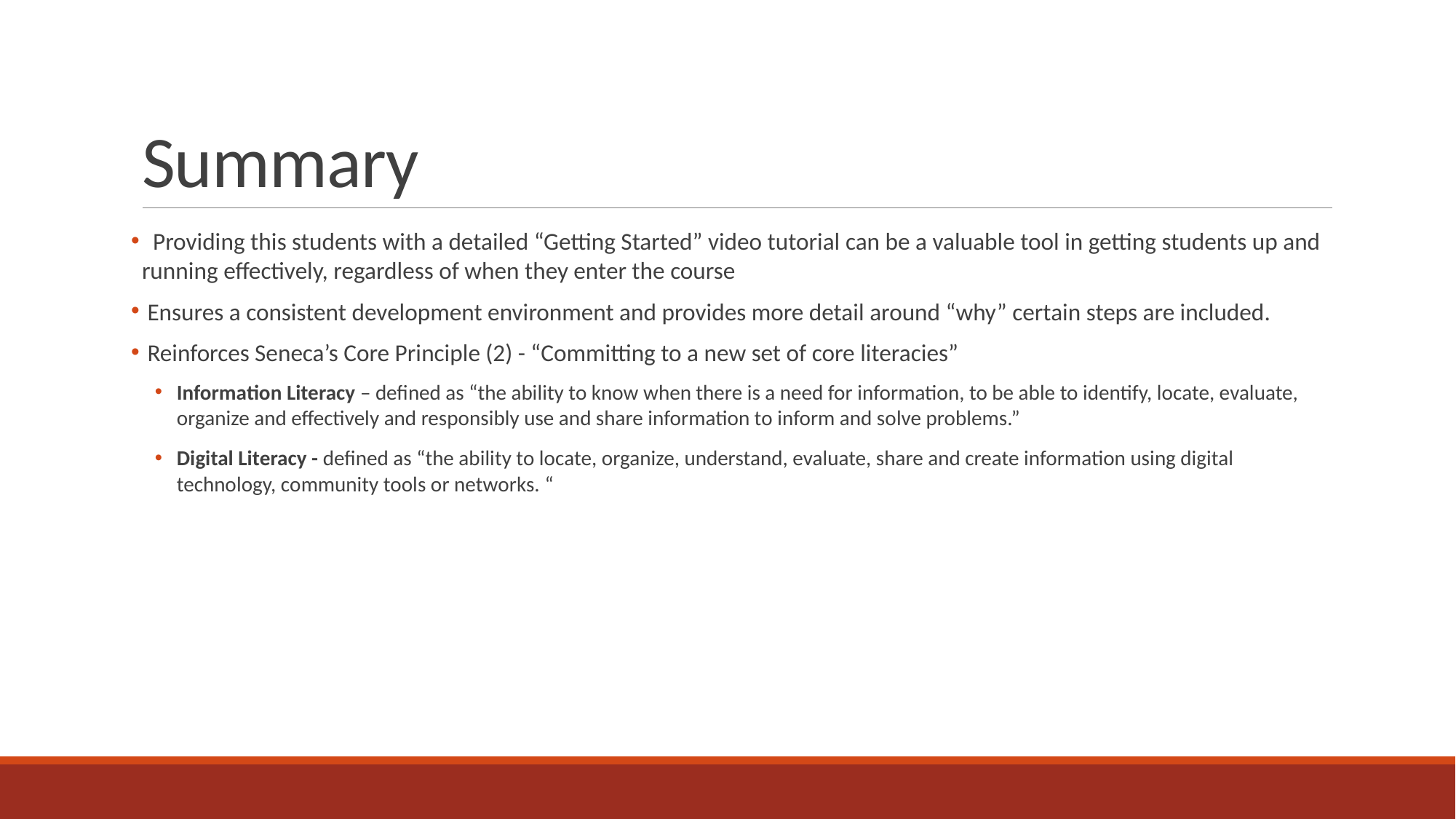

# Summary
  Providing this students with a detailed “Getting Started” video tutorial can be a valuable tool in getting students up and running effectively, regardless of when they enter the course
 Ensures a consistent development environment and provides more detail around “why” certain steps are included.
 Reinforces Seneca’s Core Principle (2) - “Committing to a new set of core literacies”
Information Literacy – defined as “the ability to know when there is a need for information, to be able to identify, locate, evaluate, organize and effectively and responsibly use and share information to inform and solve problems.”
Digital Literacy - defined as “the ability to locate, organize, understand, evaluate, share and create information using digital technology, community tools or networks. “